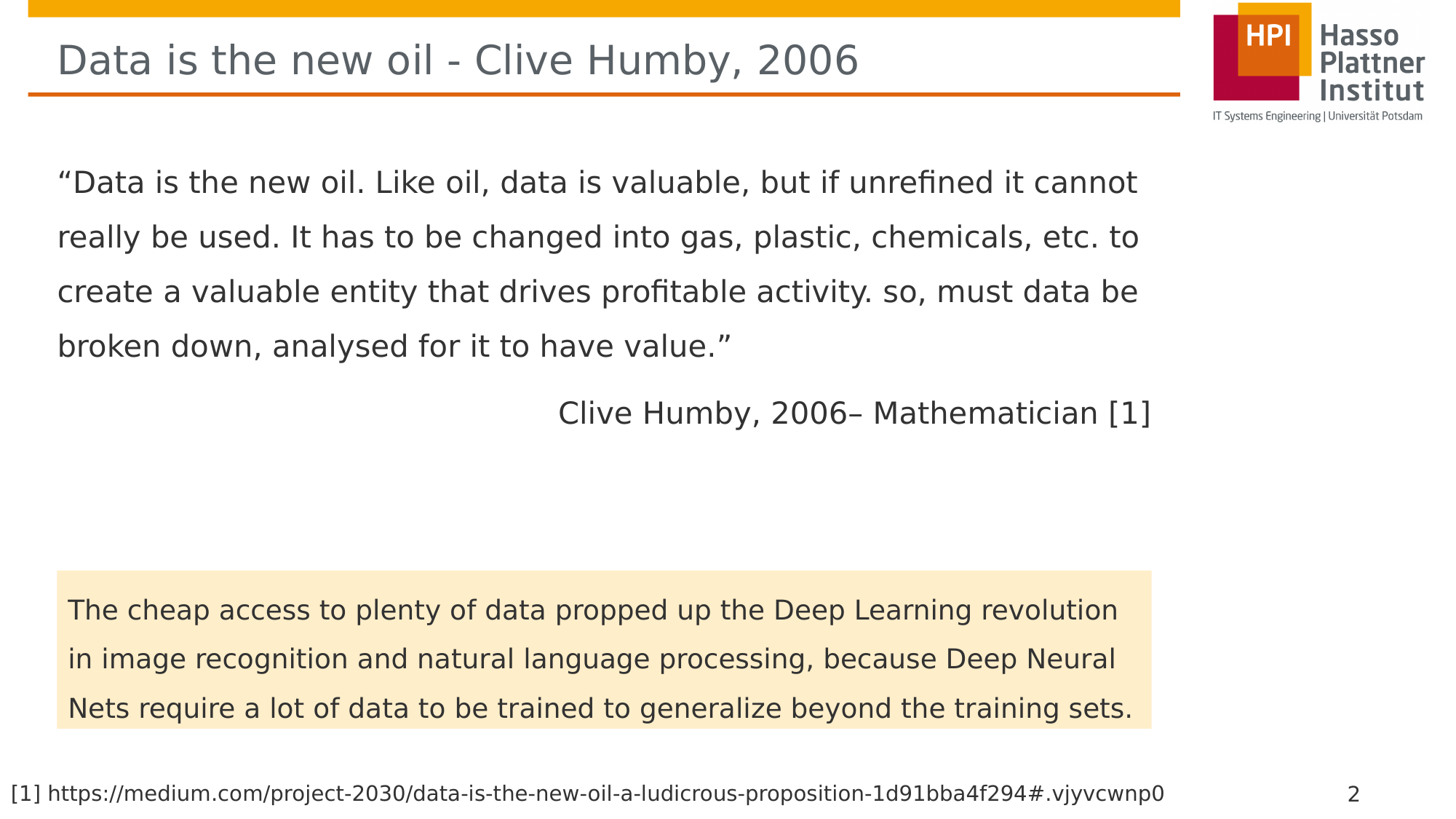

# Data is the new oil - Clive Humby, 2006
“Data is the new oil. Like oil, data is valuable, but if unrefined it cannot really be used. It has to be changed into gas, plastic, chemicals, etc. to create a valuable entity that drives profitable activity. so, must data be broken down, analysed for it to have value.”
	Clive Humby, 2006– Mathematician [1]

The cheap access to plenty of data propped up the Deep Learning revolution in image recognition and natural language processing, because Deep Neural Nets require a lot of data to be trained to generalize beyond the training sets.
[1] https://medium.com/project-2030/data-is-the-new-oil-a-ludicrous-proposition-1d91bba4f294#.vjyvcwnp0
2